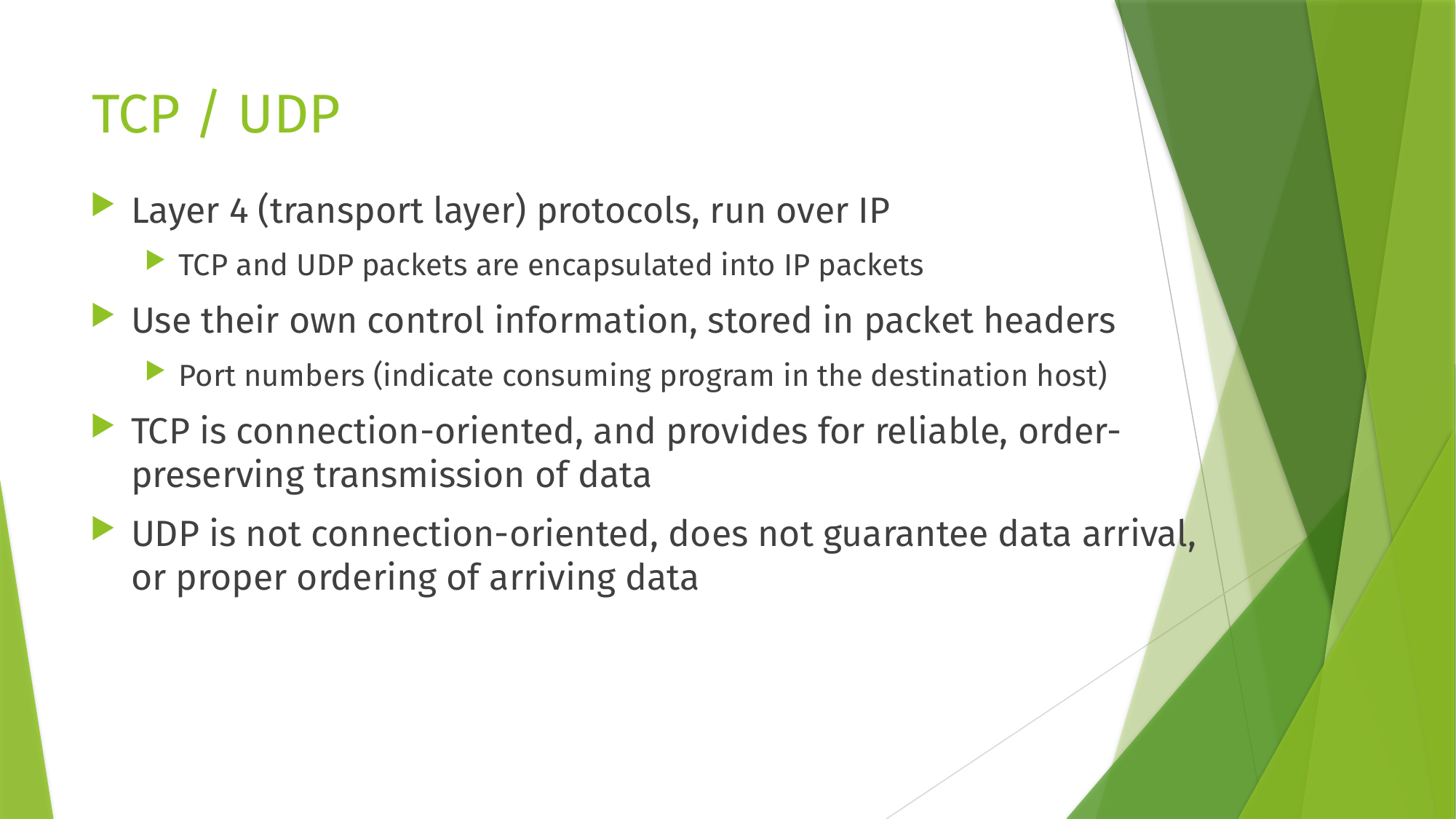

# TCP / UDP
Layer 4 (transport layer) protocols, run over IP
TCP and UDP packets are encapsulated into IP packets
Use their own control information, stored in packet headers
Port numbers (indicate consuming program in the destination host)
TCP is connection-oriented, and provides for reliable, order-preserving transmission of data
UDP is not connection-oriented, does not guarantee data arrival, or proper ordering of arriving data